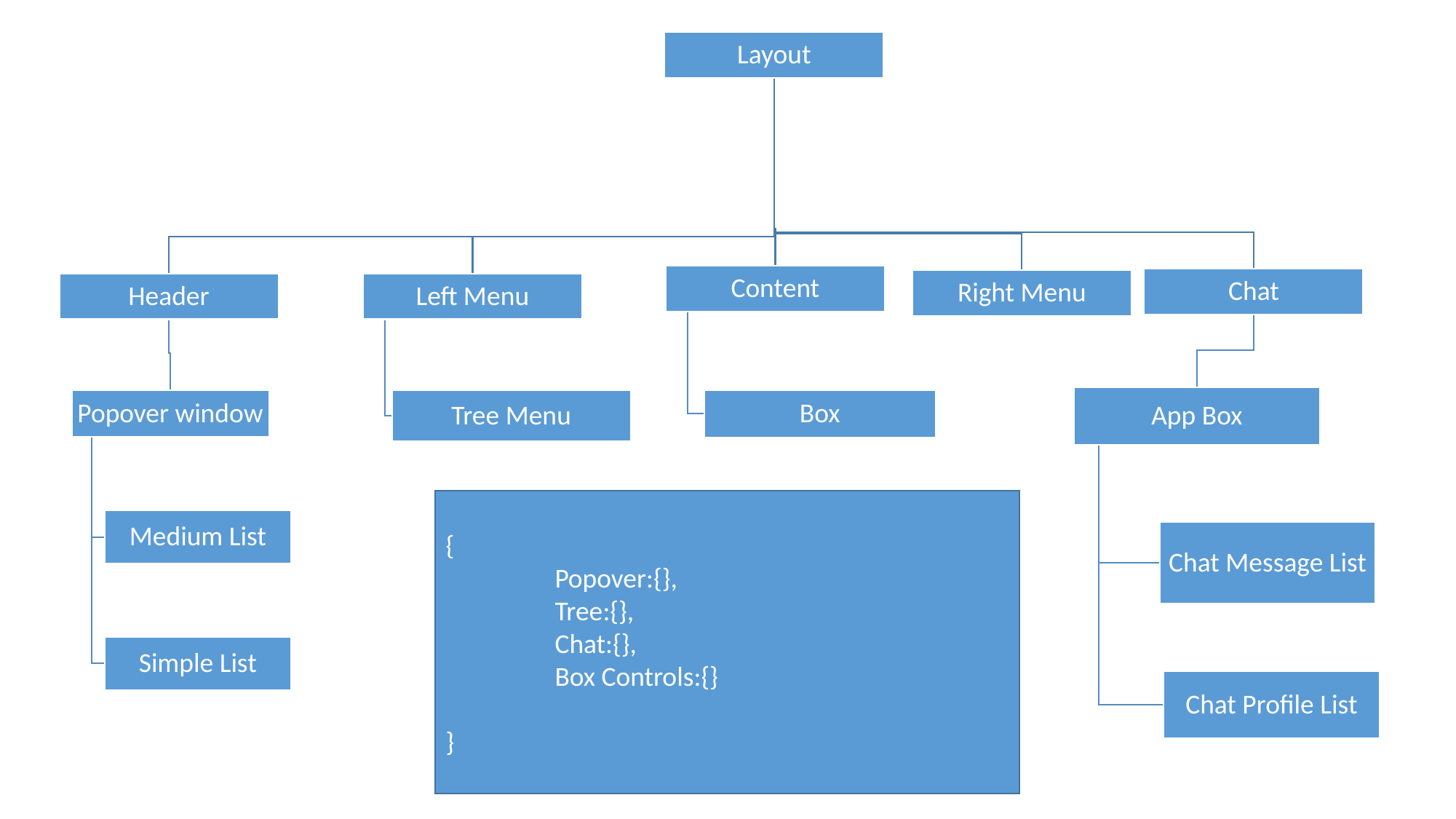

Layout
Header
Popover window
Medium List
Simple List
Left Menu
Tree Menu
Content
Box
Right Menu
Chat
App Box
Chat Message List
Chat Profile List
{
	Popover:{},
	Tree:{},
	Chat:{},
	Box Controls:{}

}